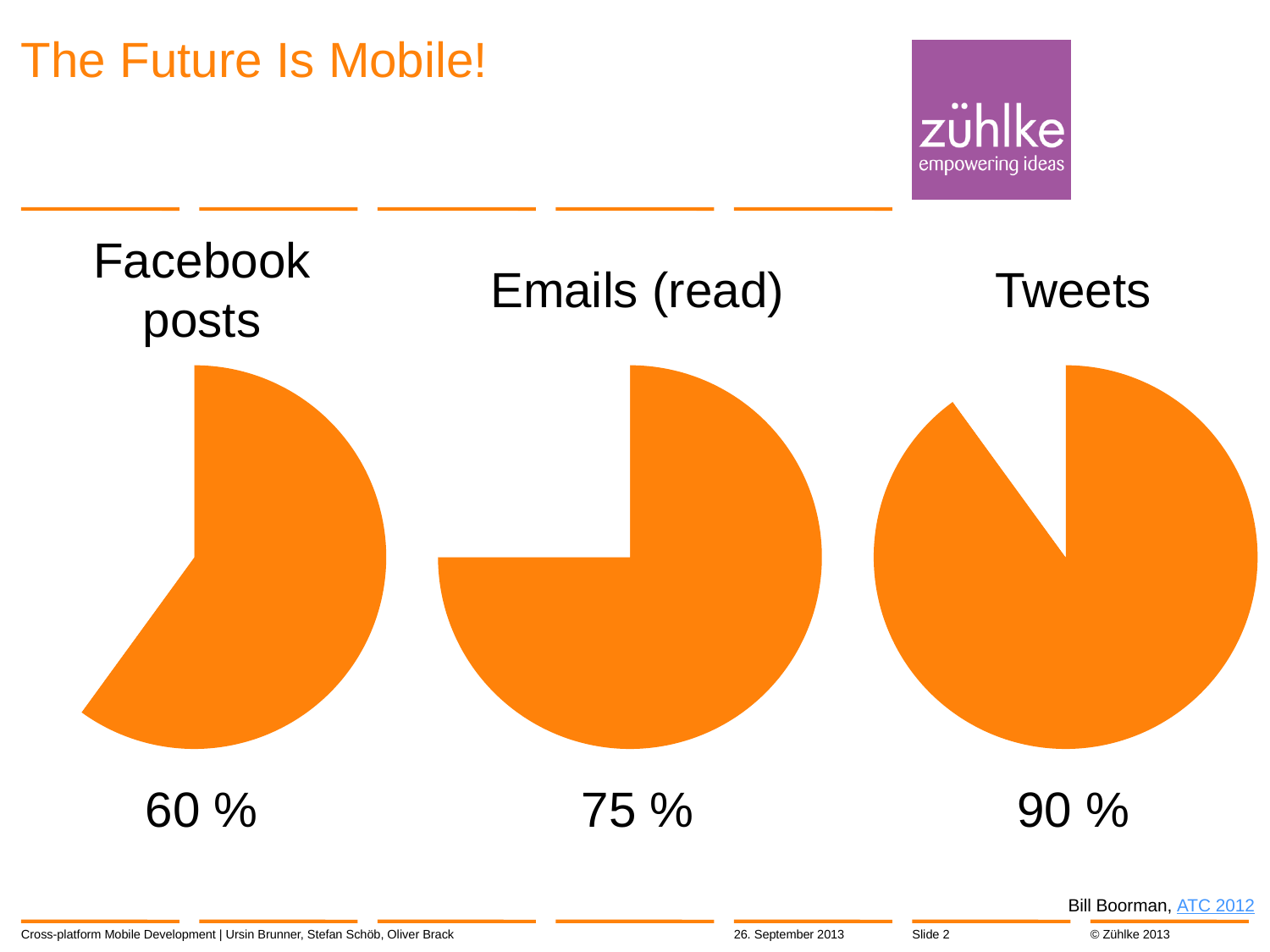

# The Future Is Mobile!
Facebook posts
Emails (read)
Tweets

### Chart

| Category | Facebook Posts |
|---|---|
| Mobile Device | 60.0 |
| others | 40.0 |

### Chart

| Category | Sales |
|---|---|
| Mobile Device | 75.0 |
| others | 25.0 |

### Chart

| Category | Facebook Posts |
|---|---|
| Mobile Device | 90.0 |
| others | 10.0 |
60 %
75 %
90 %
Bill Boorman, ATC 2012
Cross-platform Mobile Development | Ursin Brunner, Stefan Schöb, Oliver Brack
26. September 2013
Slide 2